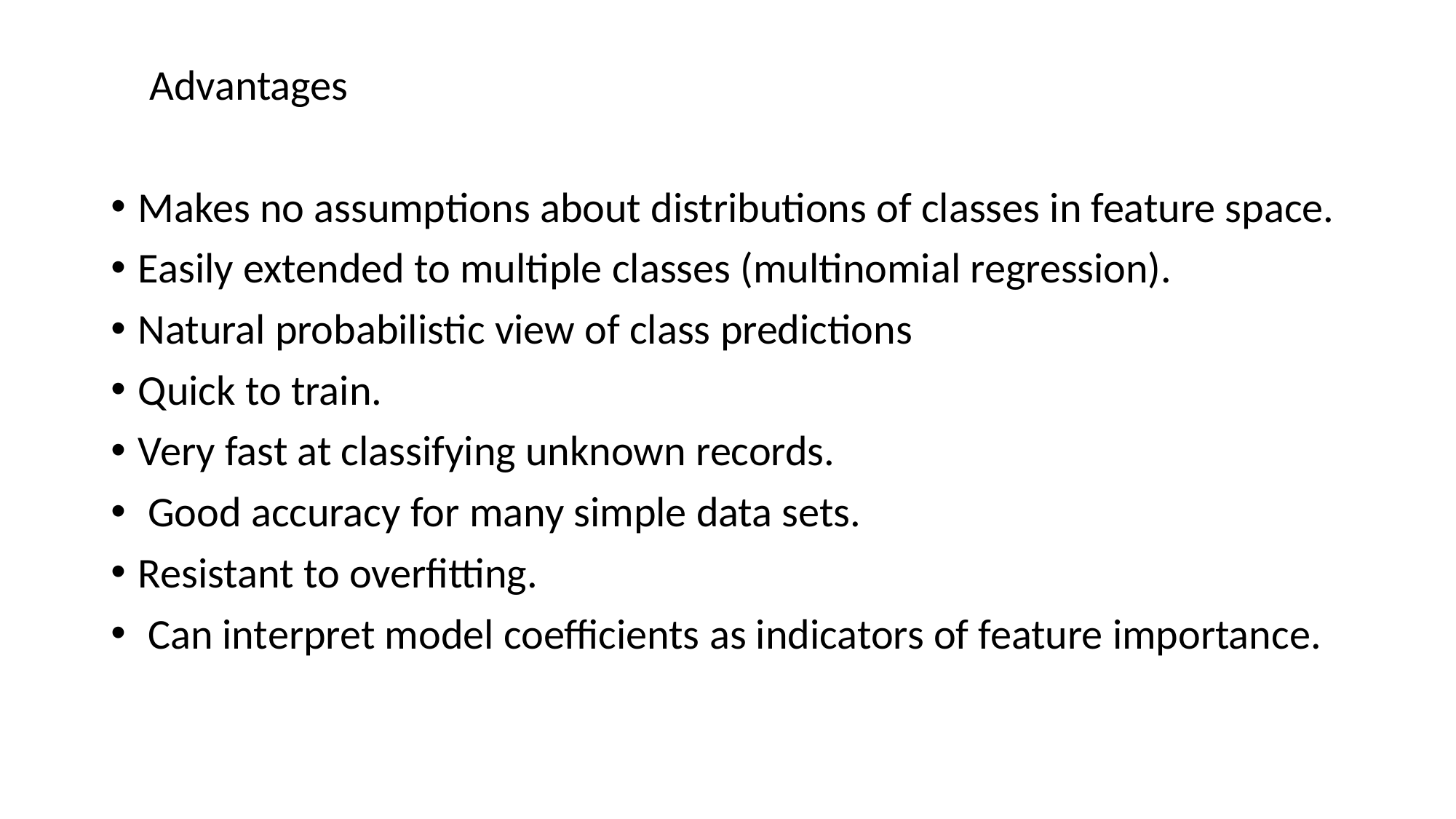

Advantages

Makes no assumptions about distributions of classes in feature space.
Easily extended to multiple classes (multinomial regression).
Natural probabilistic view of class predictions
Quick to train.
Very fast at classifying unknown records.
 Good accuracy for many simple data sets.
Resistant to overfitting.
 Can interpret model coefficients as indicators of feature importance.